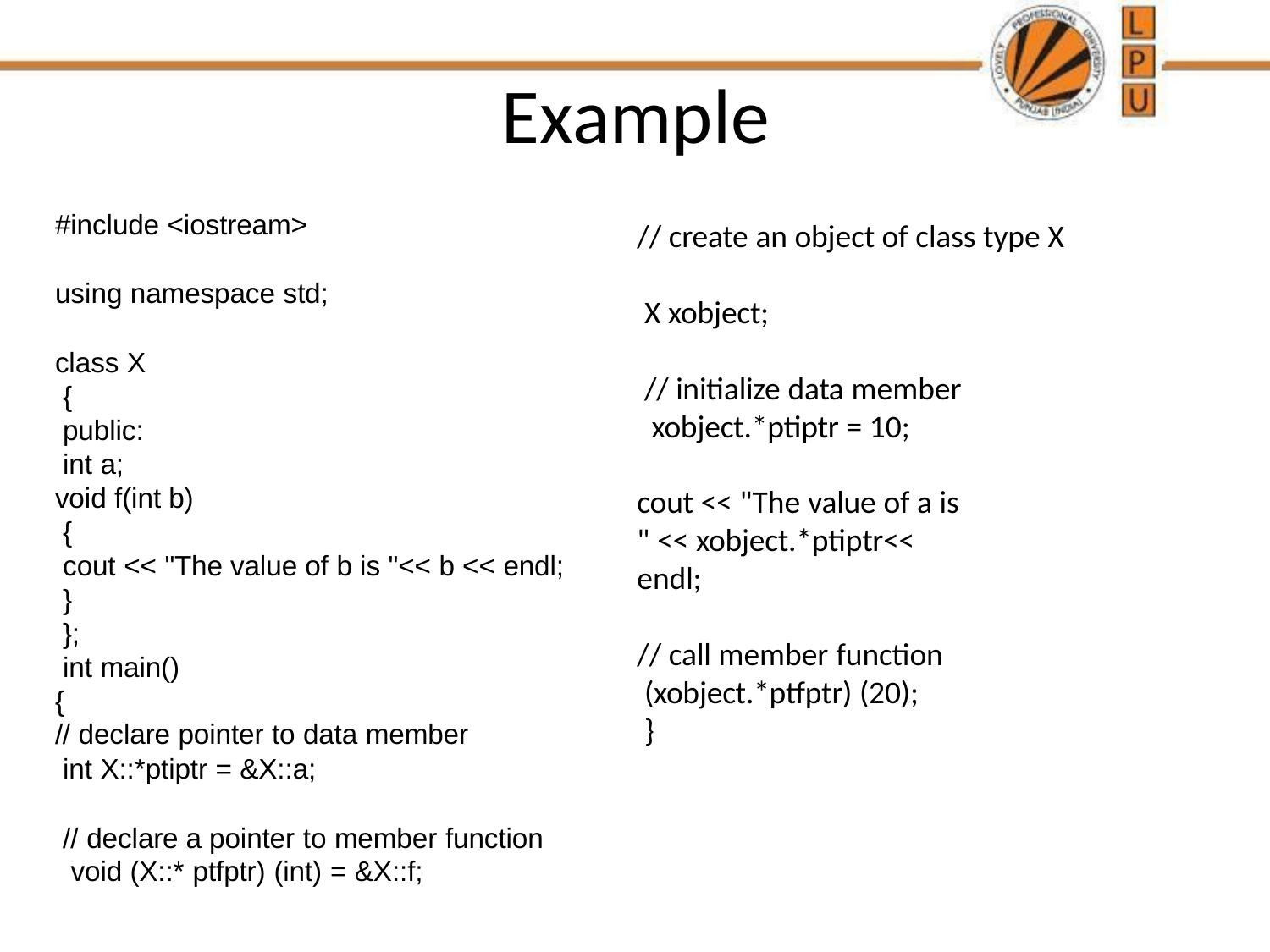

# Example
#include <iostream>

using namespace std;

class X
{
public:
int a;
void f(int b)
{
cout << "The value of b is "<< b << endl;
}
};
int main()
{
// declare pointer to data member
int X::*ptiptr = &X::a;

// declare a pointer to member function  void (X::* ptfptr) (int) = &X::f;
// create an object of class type X
X xobject;
// initialize data member  xobject.*ptiptr = 10;

cout << "The value of a is " << xobject.*ptiptr<<
endl;

// call member function  (xobject.*ptfptr) (20);
}